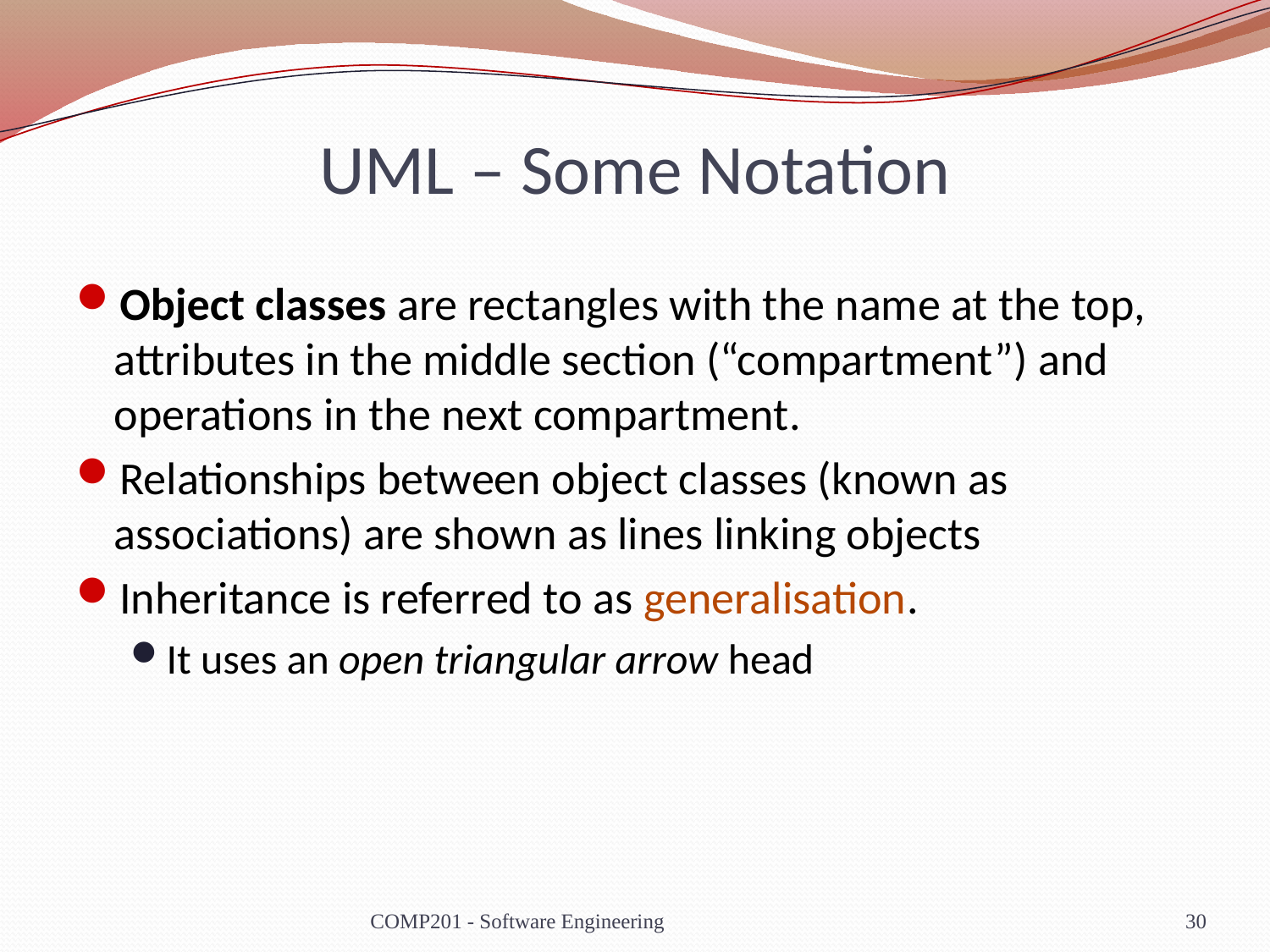

# UML – Some Notation
Object classes are rectangles with the name at the top, attributes in the middle section (“compartment”) and operations in the next compartment.
Relationships between object classes (known as associations) are shown as lines linking objects
Inheritance is referred to as generalisation.
It uses an open triangular arrow head
COMP201 - Software Engineering
30